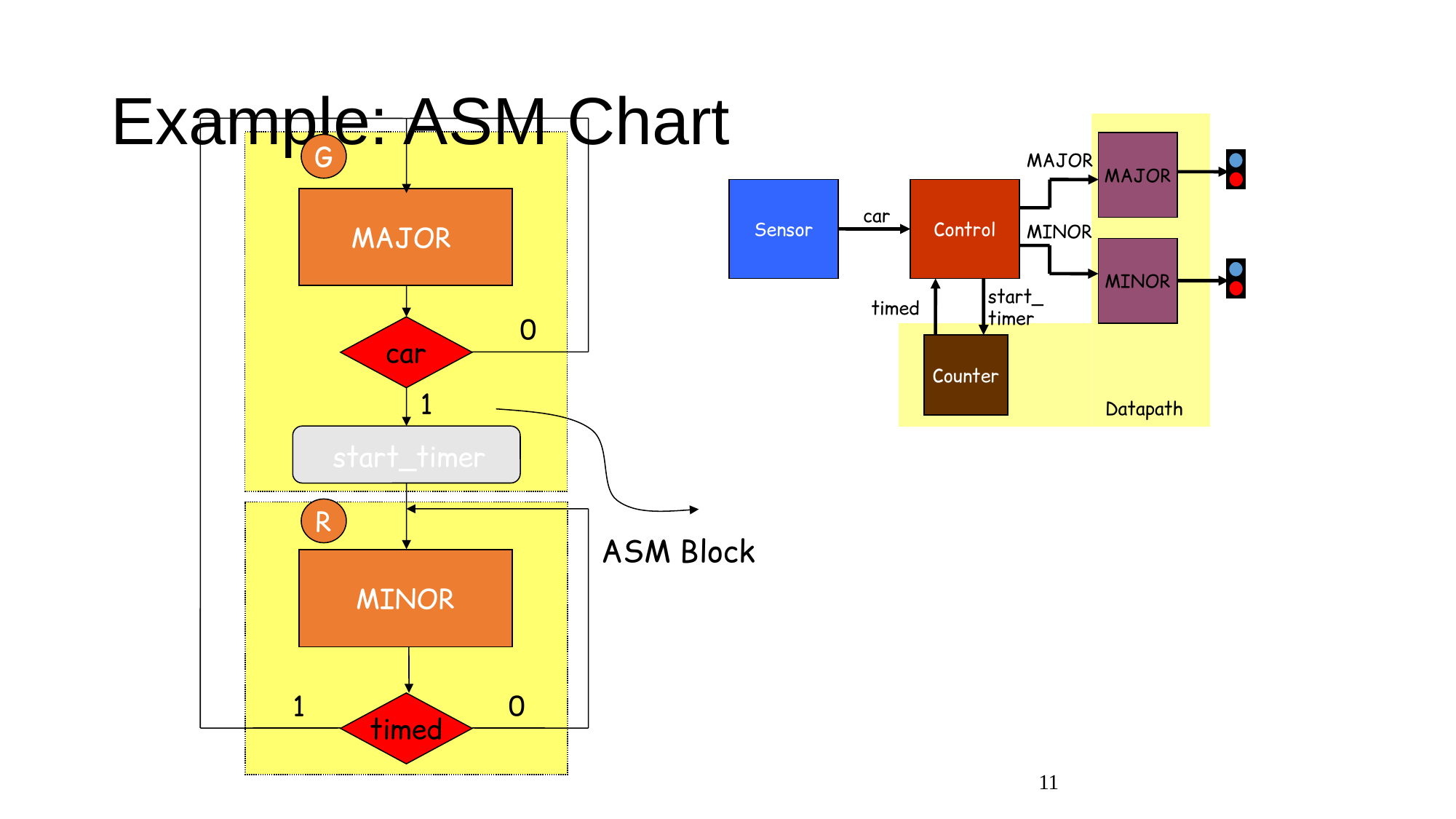

# Example: ASM Chart

Datapath
MAJOR
MAJOR

MINOR
MINOR

Sensor
car

Control

start_
timer
Counter

1

0

G

MAJOR

car
timed
1

start_timer

ASM Block

MINOR
R

0

timed
11